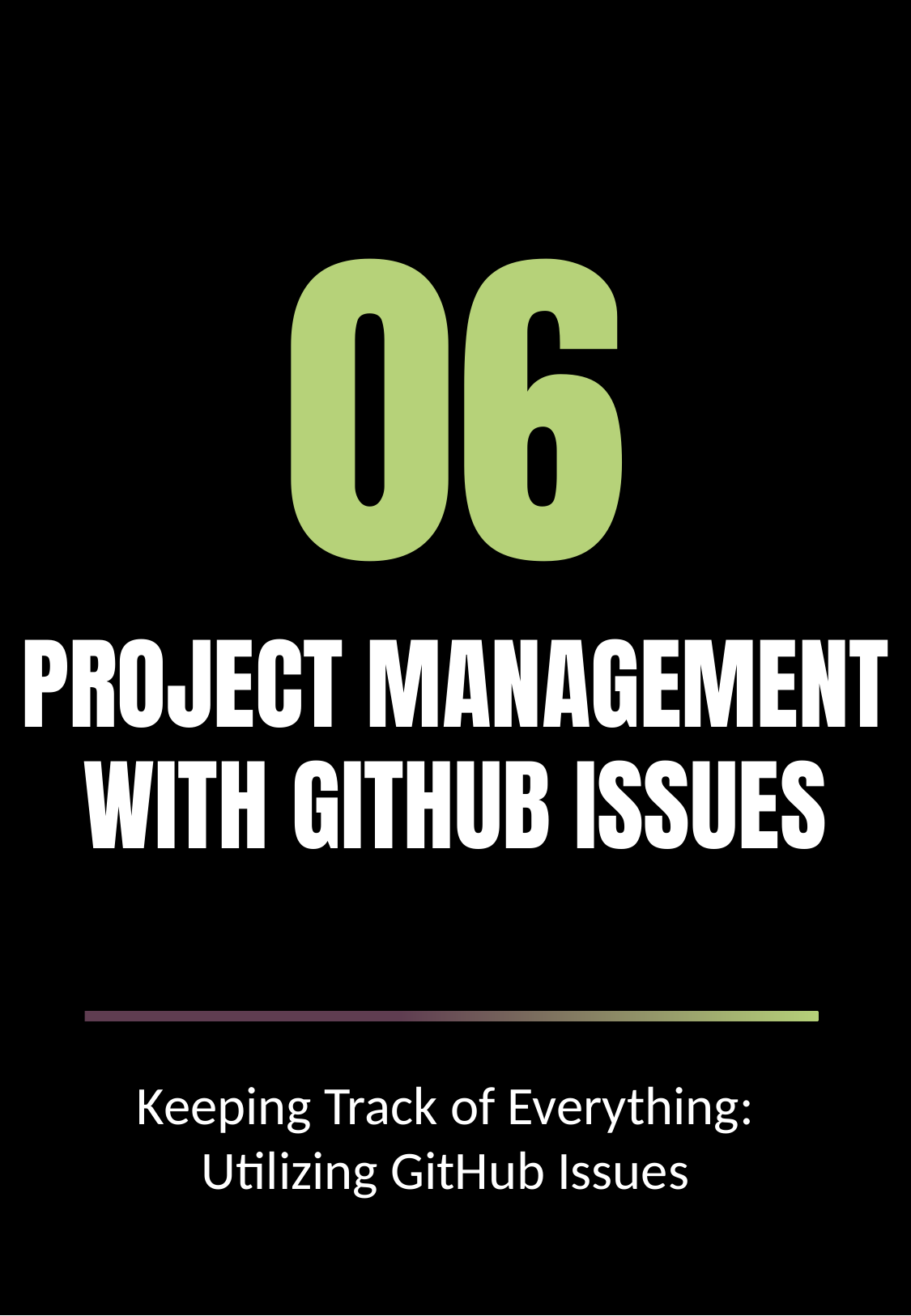

06
PROJECT MANAGEMENT WITH GITHUB ISSUES

Keeping Track of Everything: Utilizing GitHub Issues